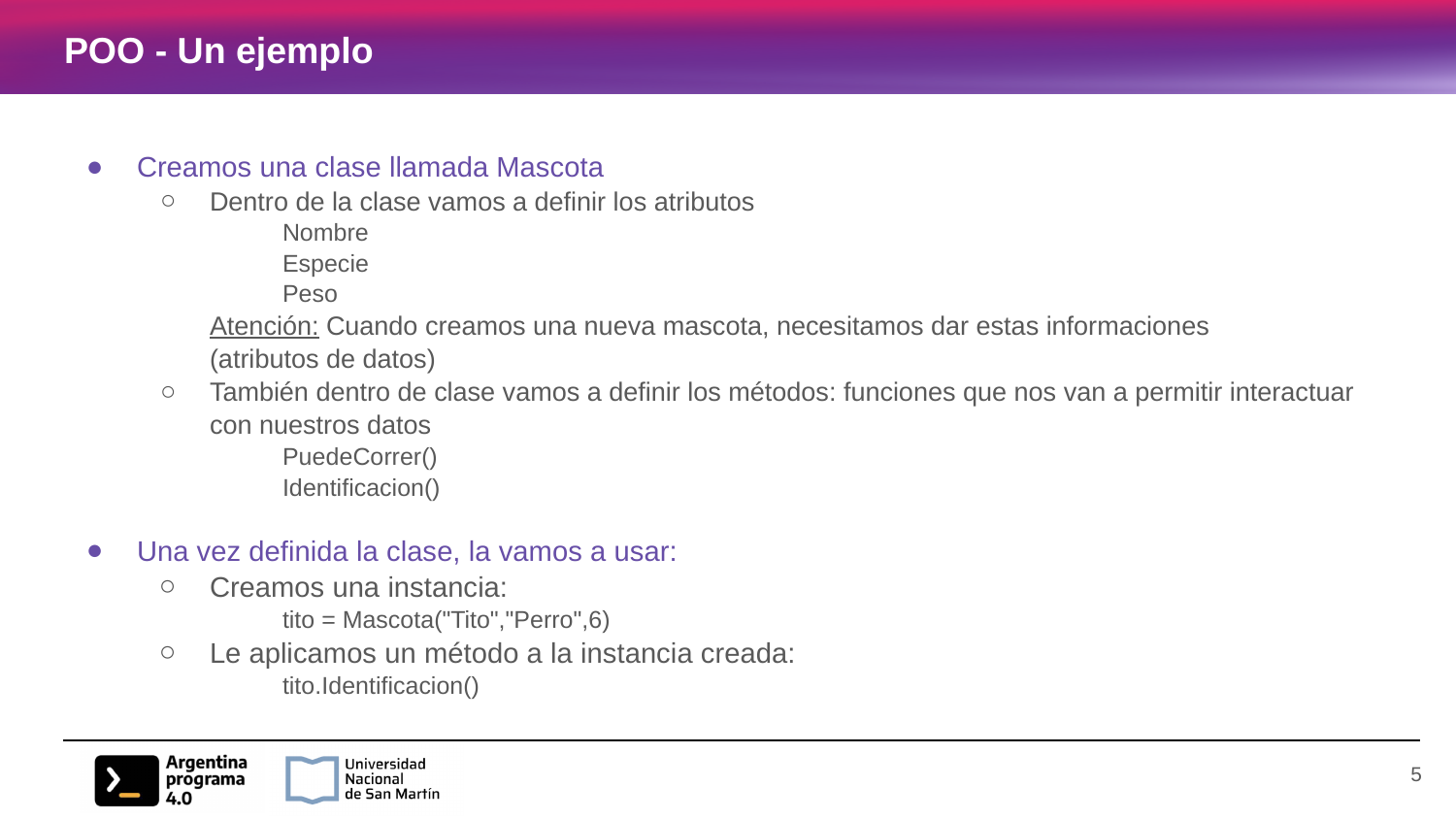

# POO - Un ejemplo
Creamos una clase llamada Mascota
Dentro de la clase vamos a definir los atributos
Nombre
Especie
Peso
Atención: Cuando creamos una nueva mascota, necesitamos dar estas informaciones
(atributos de datos)
También dentro de clase vamos a definir los métodos: funciones que nos van a permitir interactuar con nuestros datos
PuedeCorrer()
Identificacion()

Una vez definida la clase, la vamos a usar:
Creamos una instancia:
tito = Mascota("Tito","Perro",6)
Le aplicamos un método a la instancia creada:
tito.Identificacion()

5